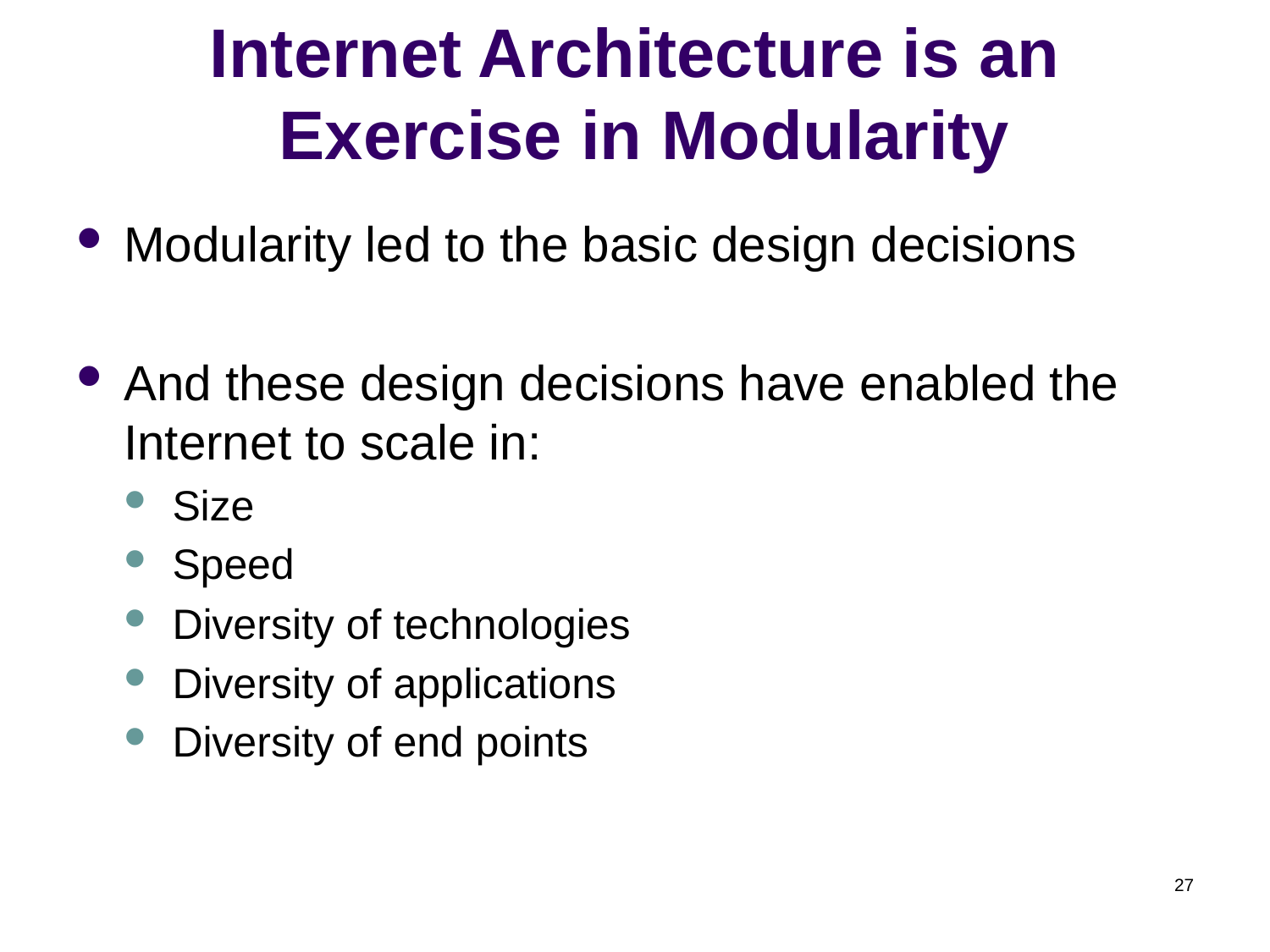

# Internet Architecture is an Exercise in Modularity
Modularity led to the basic design decisions

And these design decisions have enabled the Internet to scale in:
Size
Speed
Diversity of technologies
Diversity of applications
Diversity of end points
27